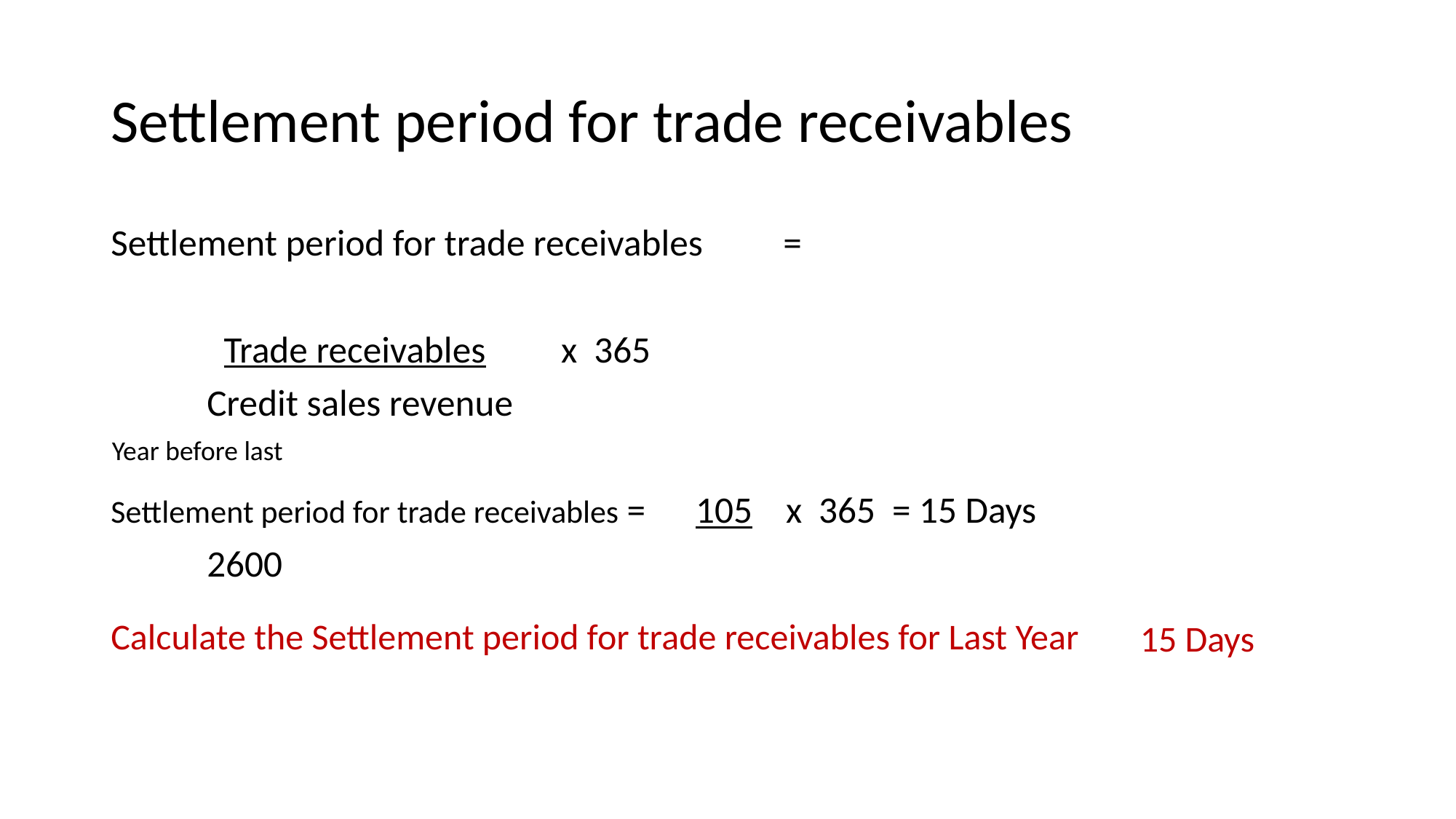

# Settlement period for trade receivables
Settlement period for trade receivables 	=

		  Trade receivables         x  365
		Credit sales revenue

Settlement period for trade receivables =  	 105    x  365  = 15 Days
						2600

Year before last
Calculate the Settlement period for trade receivables for Last Year
15 Days